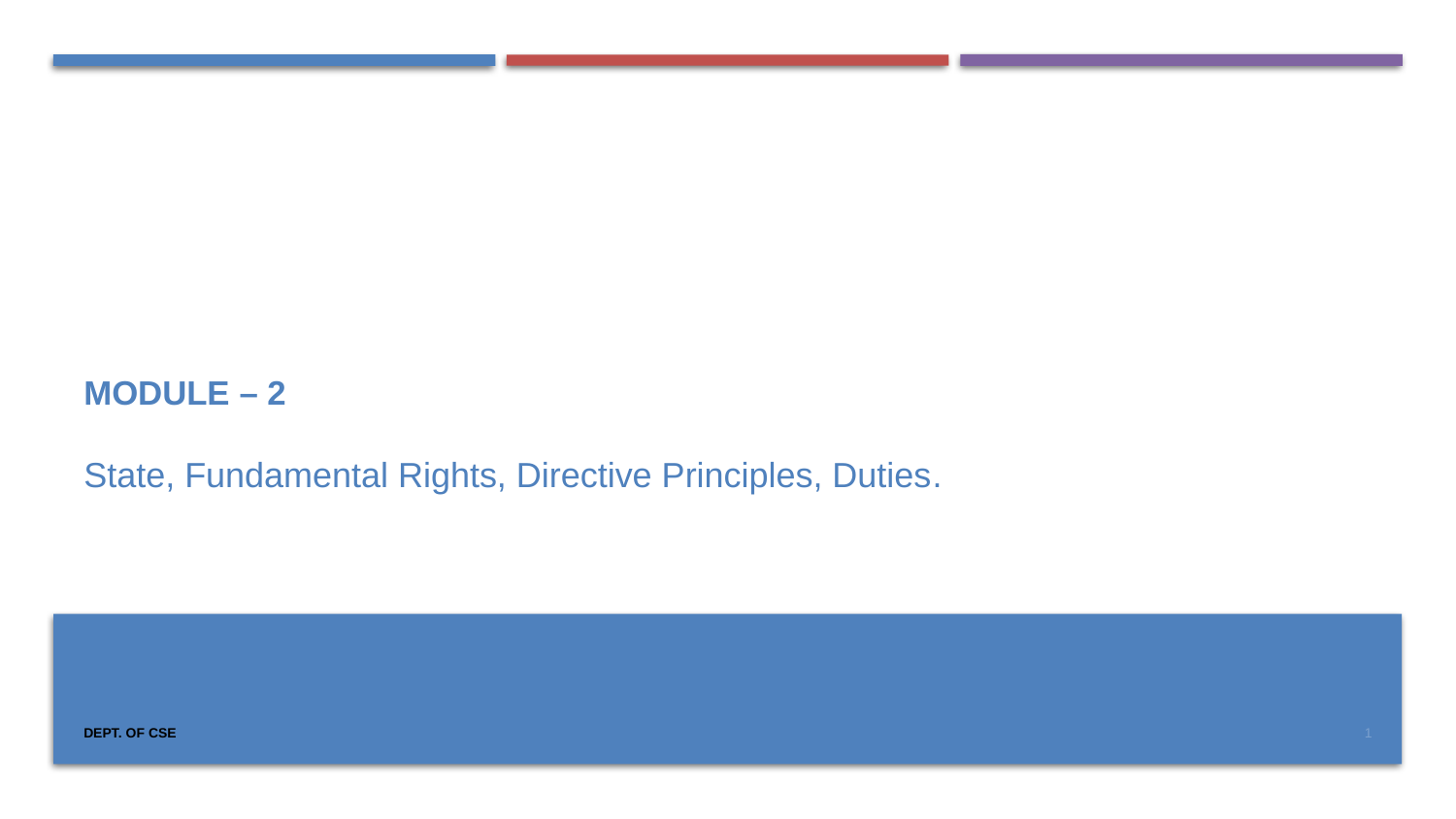

# MODULE – 2 State, Fundamental Rights, Directive Principles, Duties.

Dept. of CSE
1